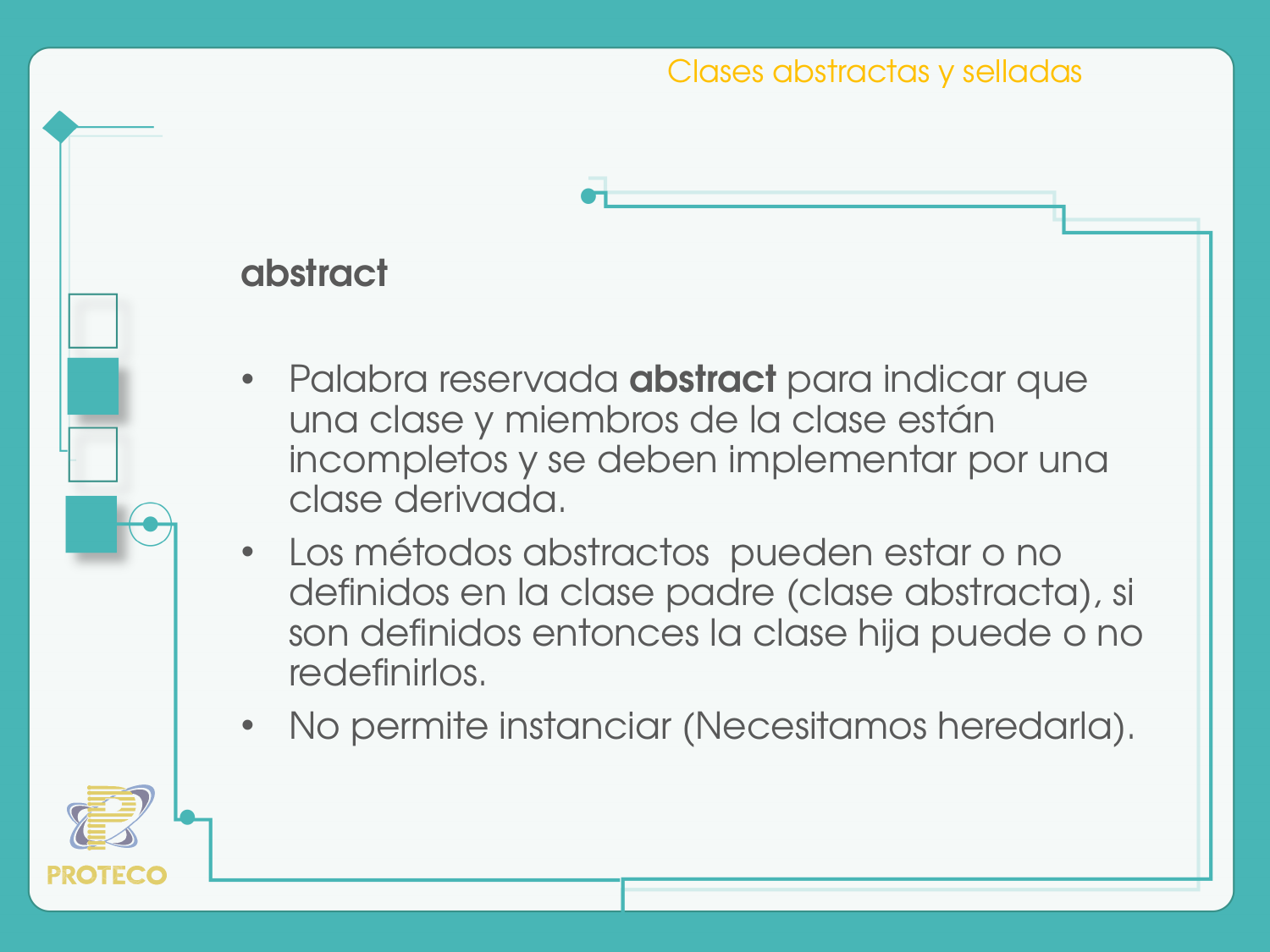

# Clases abstractas y selladas
abstract

Palabra reservada abstract para indicar que una clase y miembros de la clase están incompletos y se deben implementar por una clase derivada.
Los métodos abstractos  pueden estar o no definidos en la clase padre (clase abstracta), si son definidos entonces la clase hija puede o no redefinirlos.
No permite instanciar (Necesitamos heredarla).